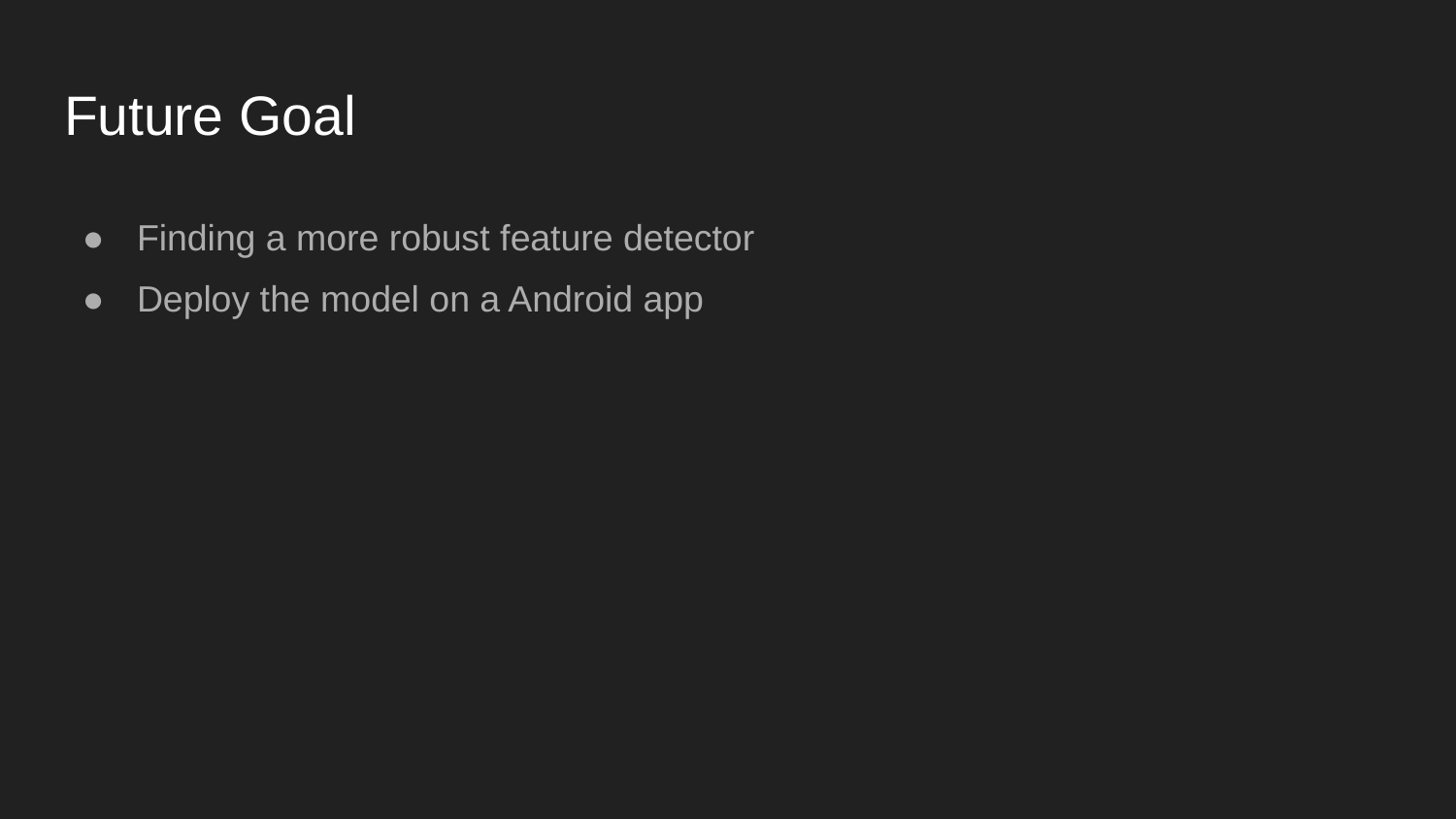

# Future Goal
Finding a more robust feature detector
Deploy the model on a Android app